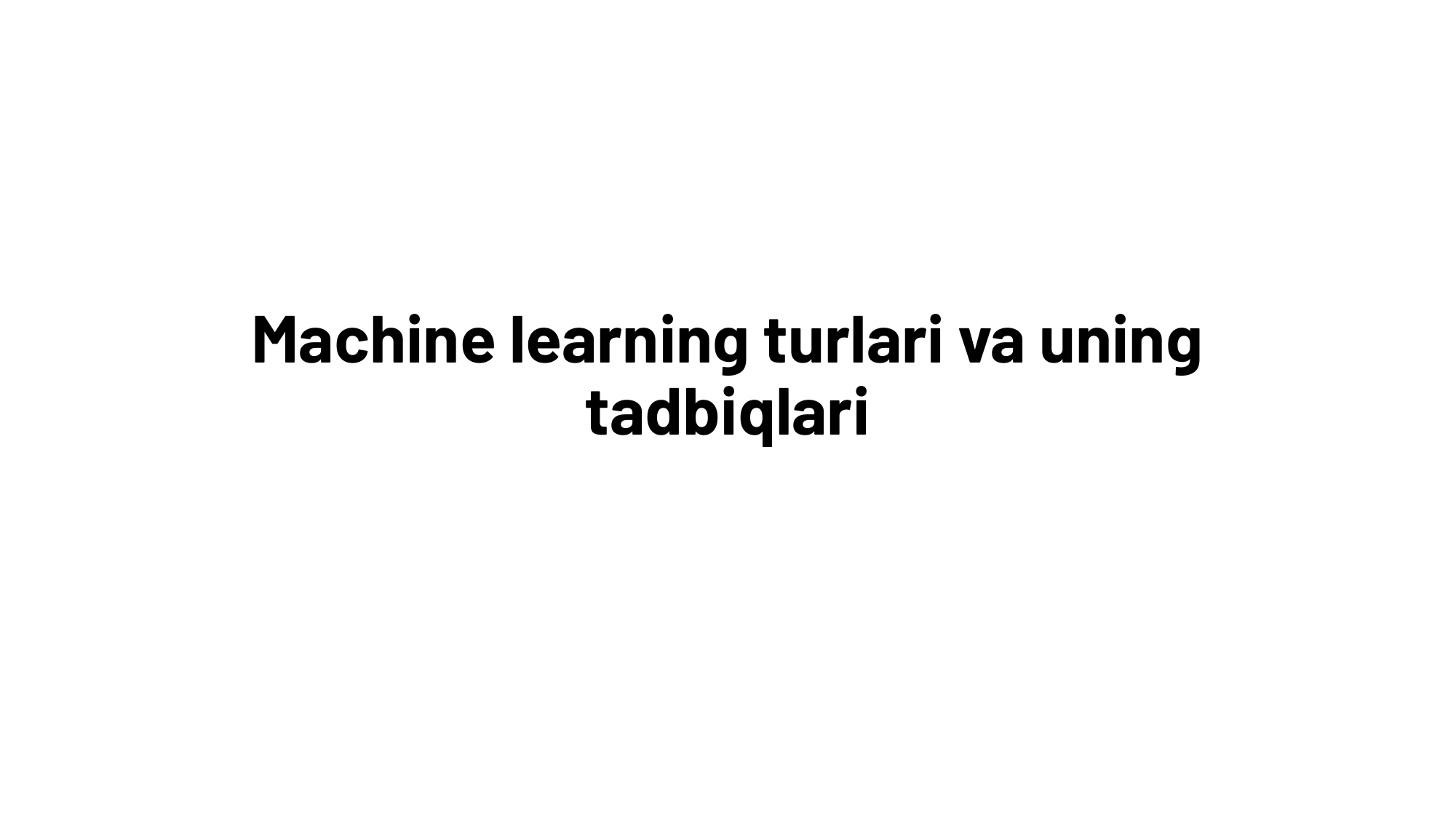

# Machine learning turlari va uning tadbiqlari